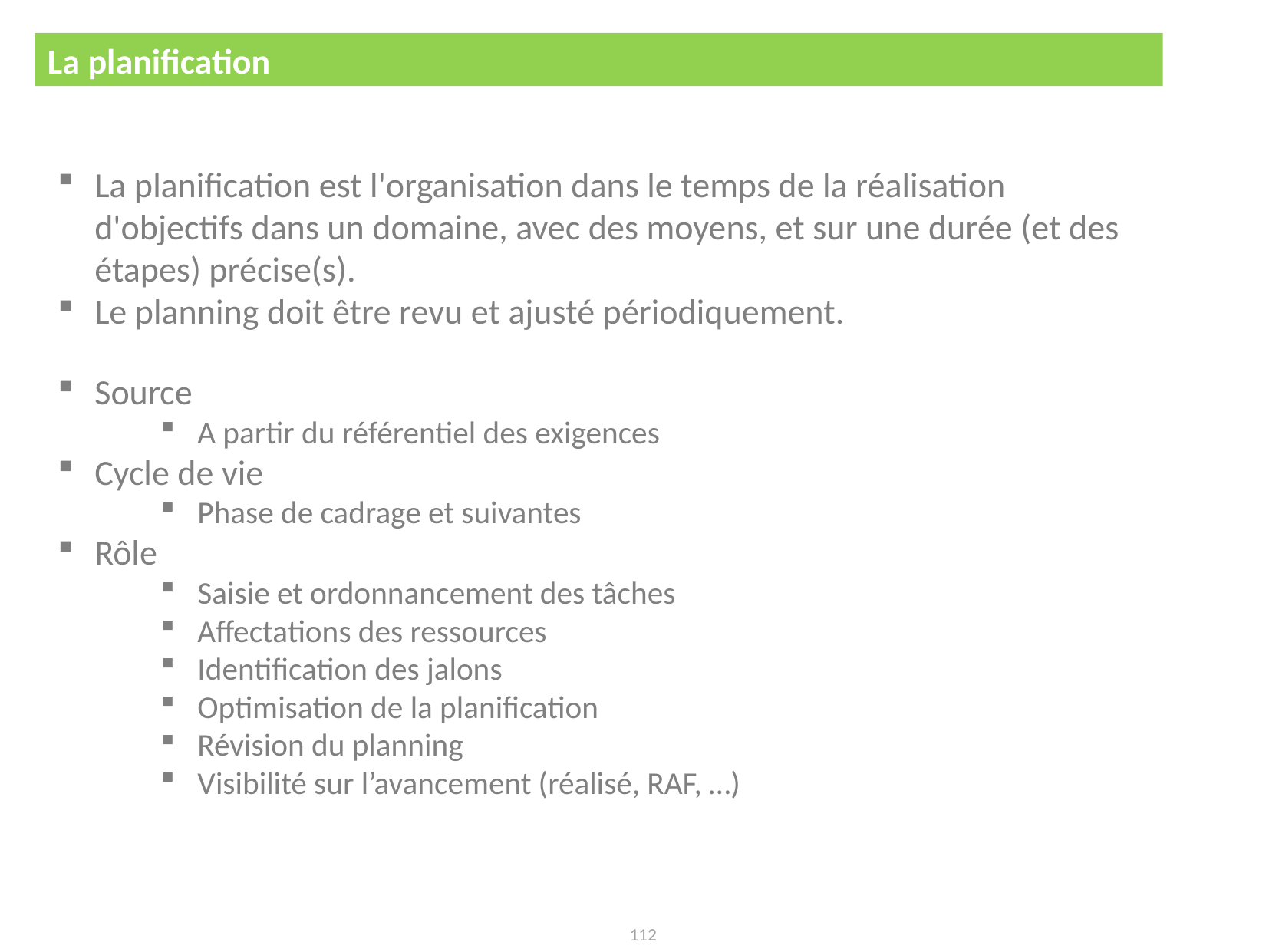

La planification
Plan et Stratégie de développement
La planification est l'organisation dans le temps de la réalisation d'objectifs dans un domaine, avec des moyens, et sur une durée (et des étapes) précise(s).
Le planning doit être revu et ajusté périodiquement.

Source
A partir du référentiel des exigences
Cycle de vie
Phase de cadrage et suivantes
Rôle
Saisie et ordonnancement des tâches
Affectations des ressources
Identification des jalons
Optimisation de la planification
Révision du planning
Visibilité sur l’avancement (réalisé, RAF, …)

112